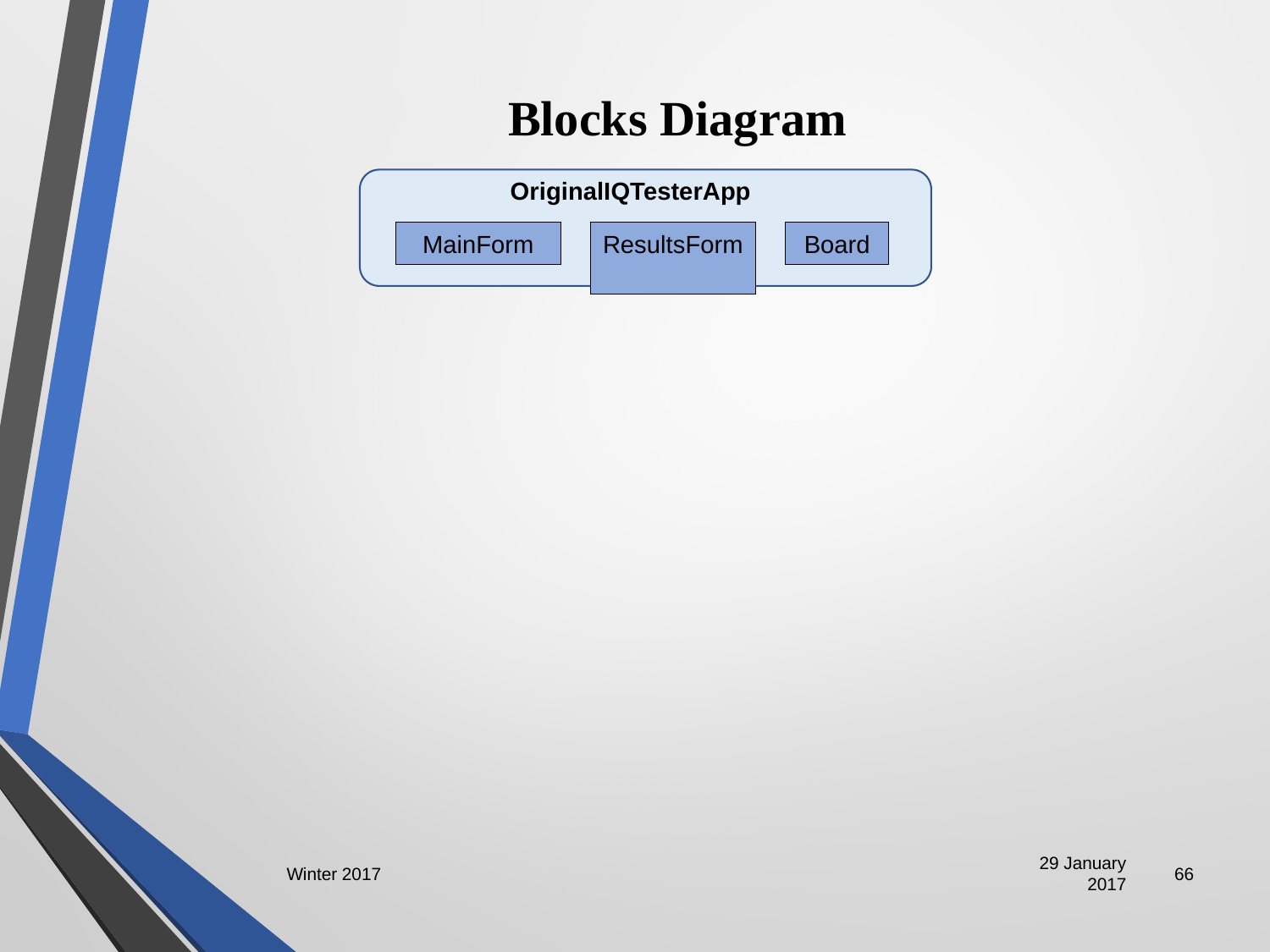

# Blocks Diagram
OriginalIQTesterApp

MainForm
ResultsForm
Board
Winter 2017
29 January 2017
66